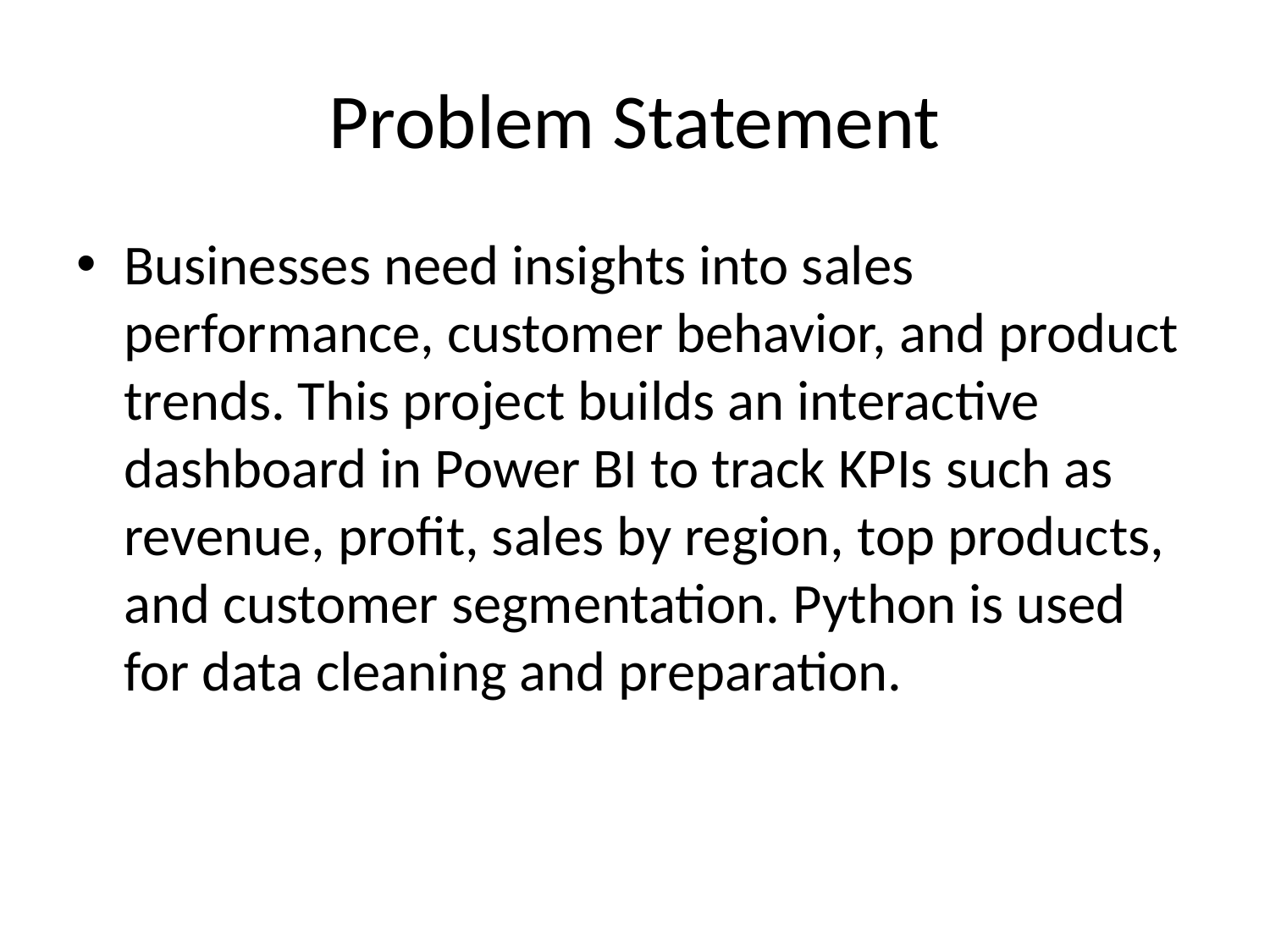

# Problem Statement
Businesses need insights into sales performance, customer behavior, and product trends. This project builds an interactive dashboard in Power BI to track KPIs such as revenue, profit, sales by region, top products, and customer segmentation. Python is used for data cleaning and preparation.